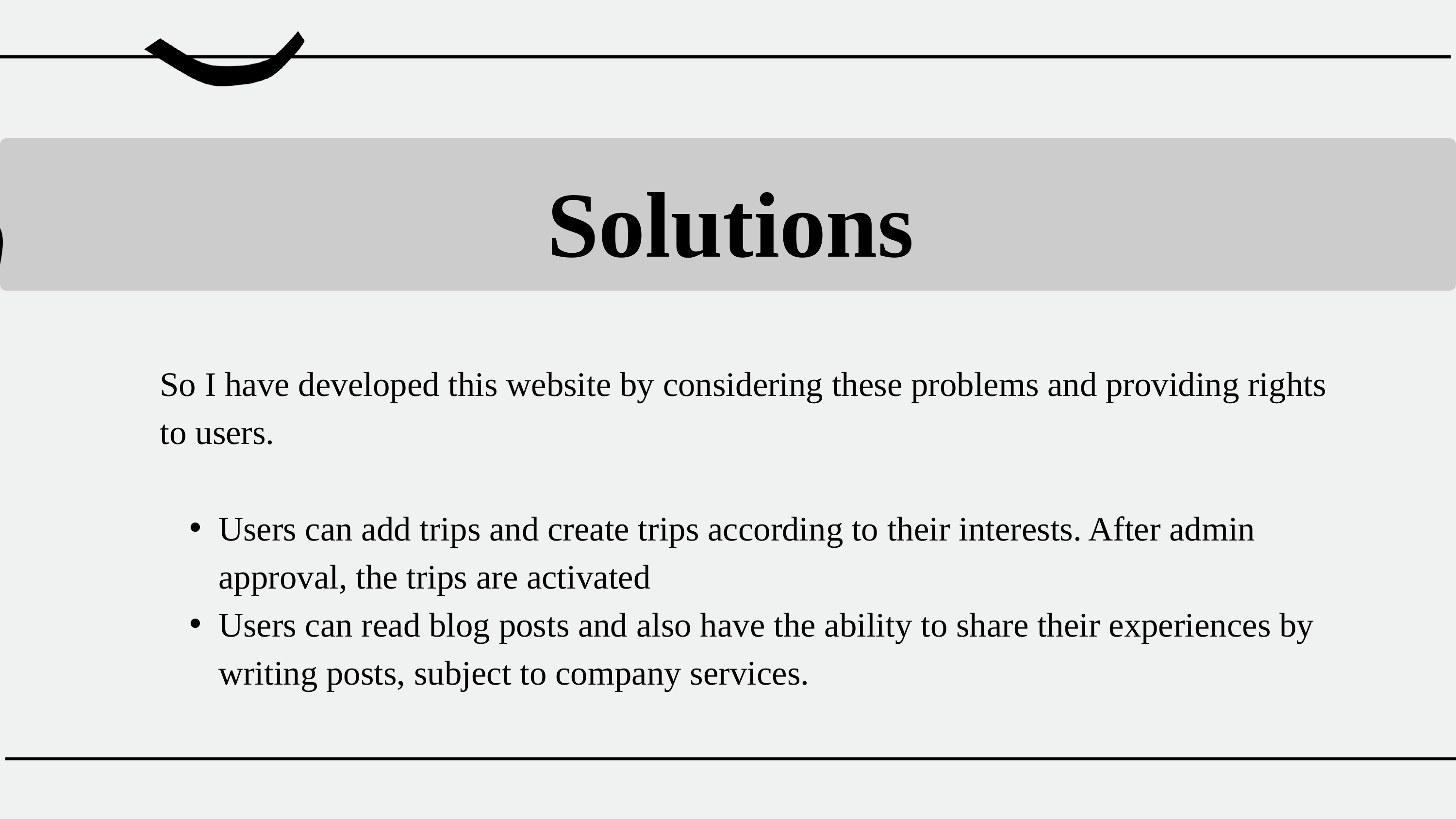

Solutions
So I have developed this website by considering these problems and providing rights to users.

Users can add trips and create trips according to their interests. After admin approval, the trips are activated
Users can read blog posts and also have the ability to share their experiences by writing posts, subject to company services.